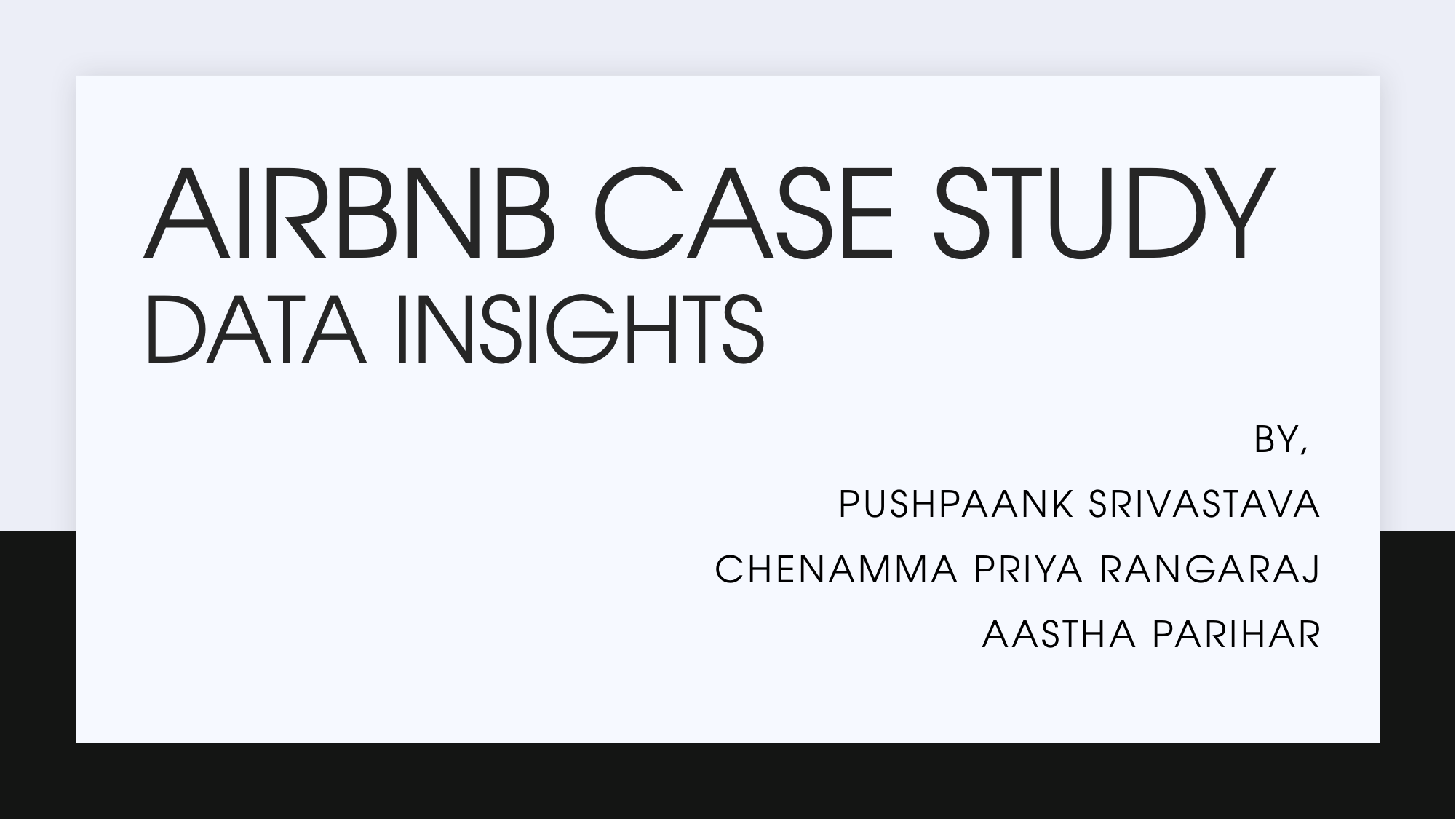

# AIRbnb Case study Data Insights
By,
Pushpaank Srivastava
Chenamma Priya rangaraj
Aastha parihar